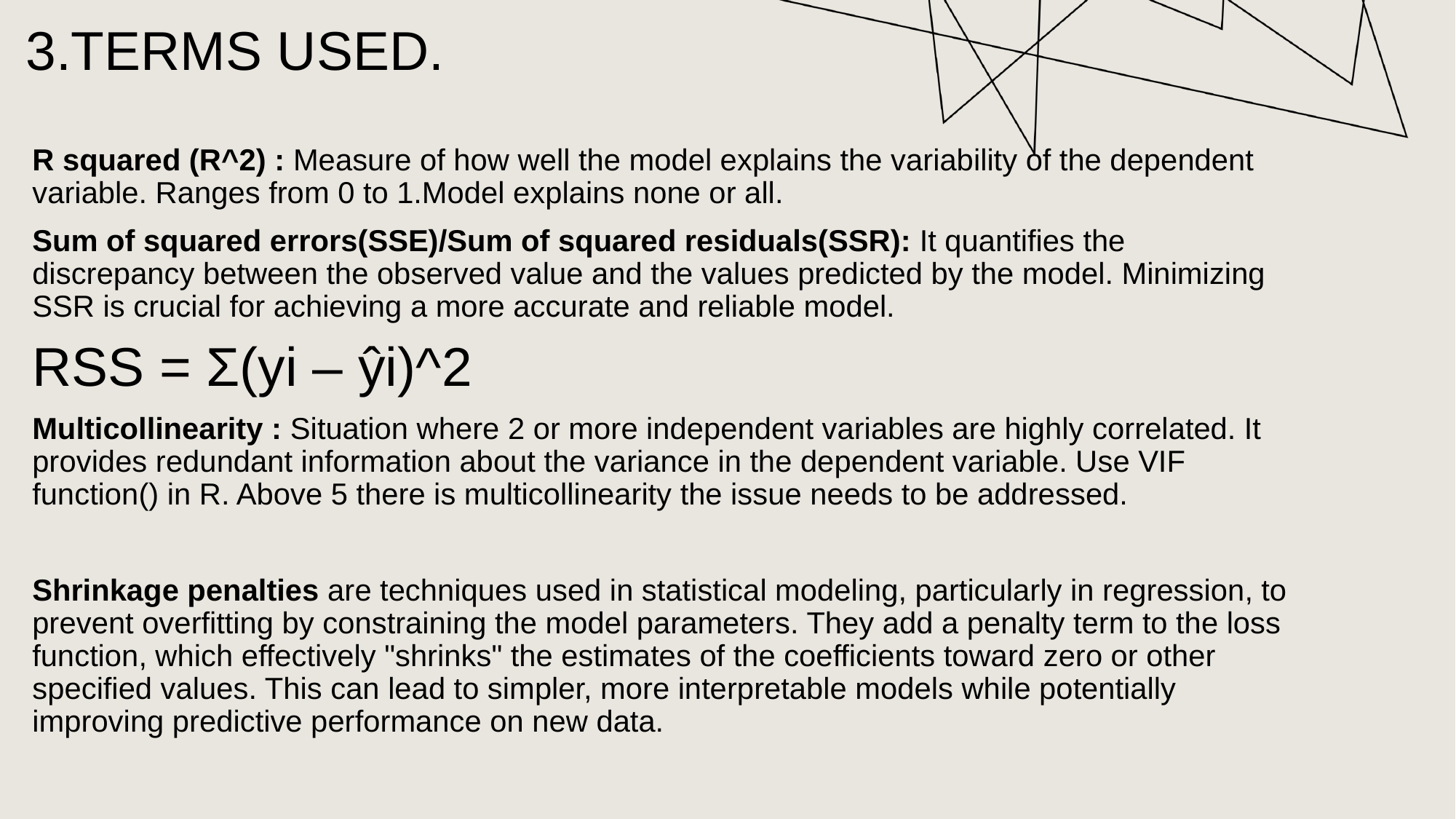

# 3.TERMS USED.

R squared (R^2) : Measure of how well the model explains the variability of the dependent variable. Ranges from 0 to 1.Model explains none or all.
Sum of squared errors(SSE)/Sum of squared residuals(SSR): It quantifies the discrepancy between the observed value and the values predicted by the model. Minimizing SSR is crucial for achieving a more accurate and reliable model.
RSS = Σ(yi – ŷi)^2
Multicollinearity : Situation where 2 or more independent variables are highly correlated. It provides redundant information about the variance in the dependent variable. Use VIF function() in R. Above 5 there is multicollinearity the issue needs to be addressed.

Shrinkage penalties are techniques used in statistical modeling, particularly in regression, to prevent overfitting by constraining the model parameters. They add a penalty term to the loss function, which effectively "shrinks" the estimates of the coefficients toward zero or other specified values. This can lead to simpler, more interpretable models while potentially improving predictive performance on new data.